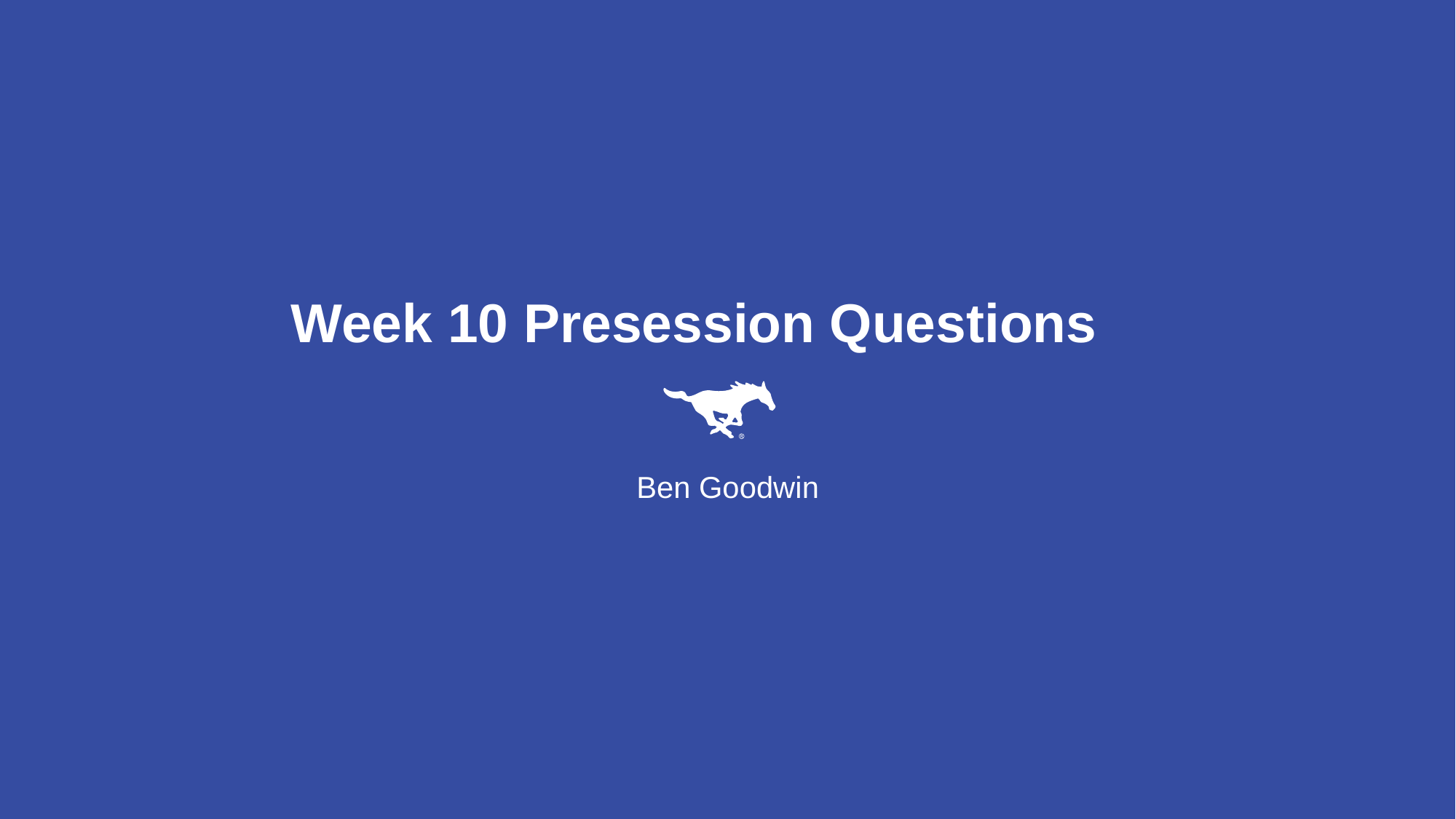

# Week 10 Presession Questions
Ben Goodwin